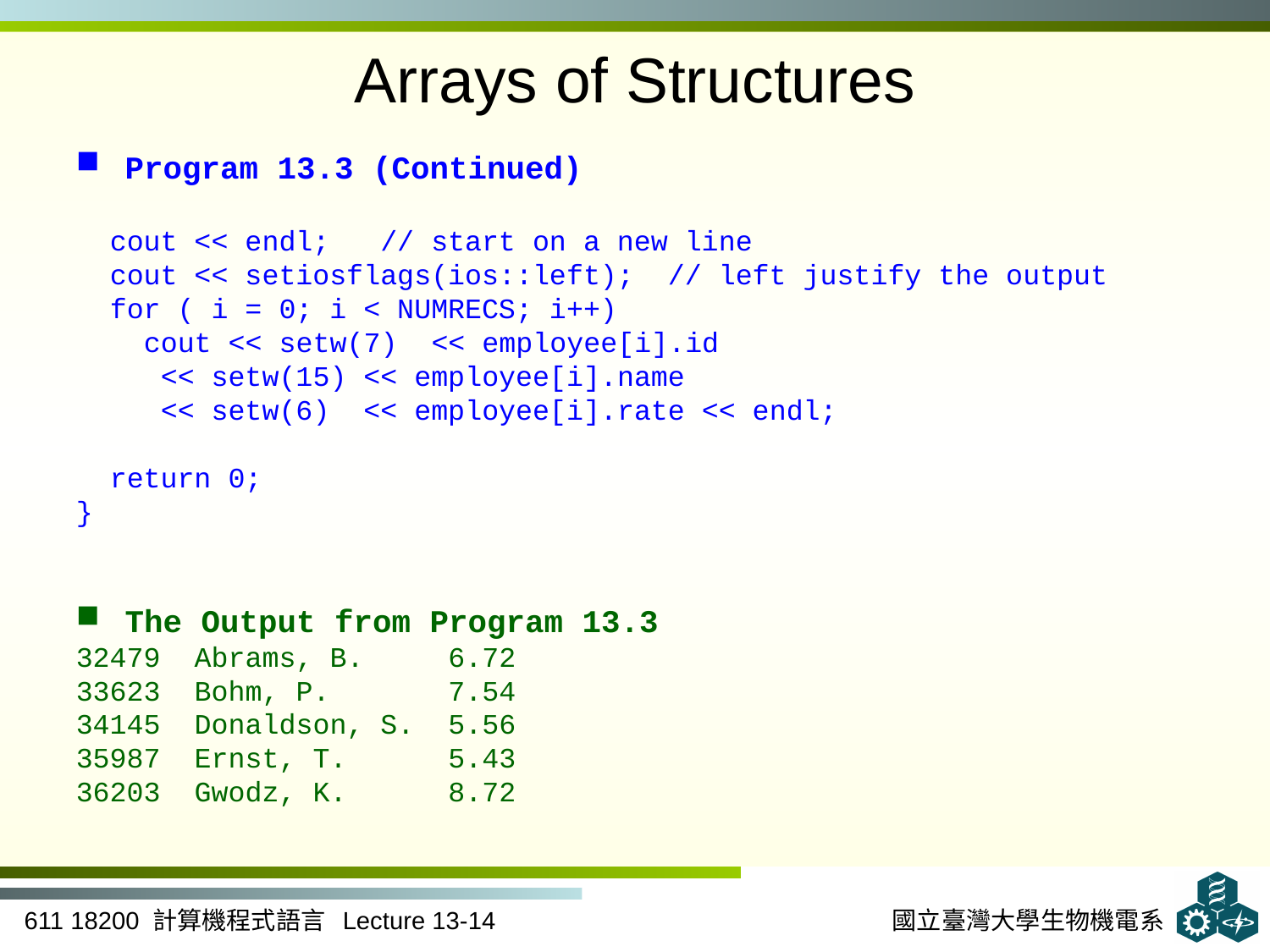

# Arrays of Structures
 Program 13.3 (Continued)

  cout << endl;   // start on a new line
  cout << setiosflags(ios::left);  // left justify the output
  for ( i = 0; i < NUMRECS; i++)
    cout << setw(7)  << employee[i].id
	     << setw(15) << employee[i].name
	     << setw(6)  << employee[i].rate << endl;

  return 0;
}
 The Output from Program 13.3
32479  Abrams, B.     6.72
33623  Bohm, P.       7.54
34145  Donaldson, S.  5.56
35987  Ernst, T.      5.43
36203  Gwodz, K.      8.72